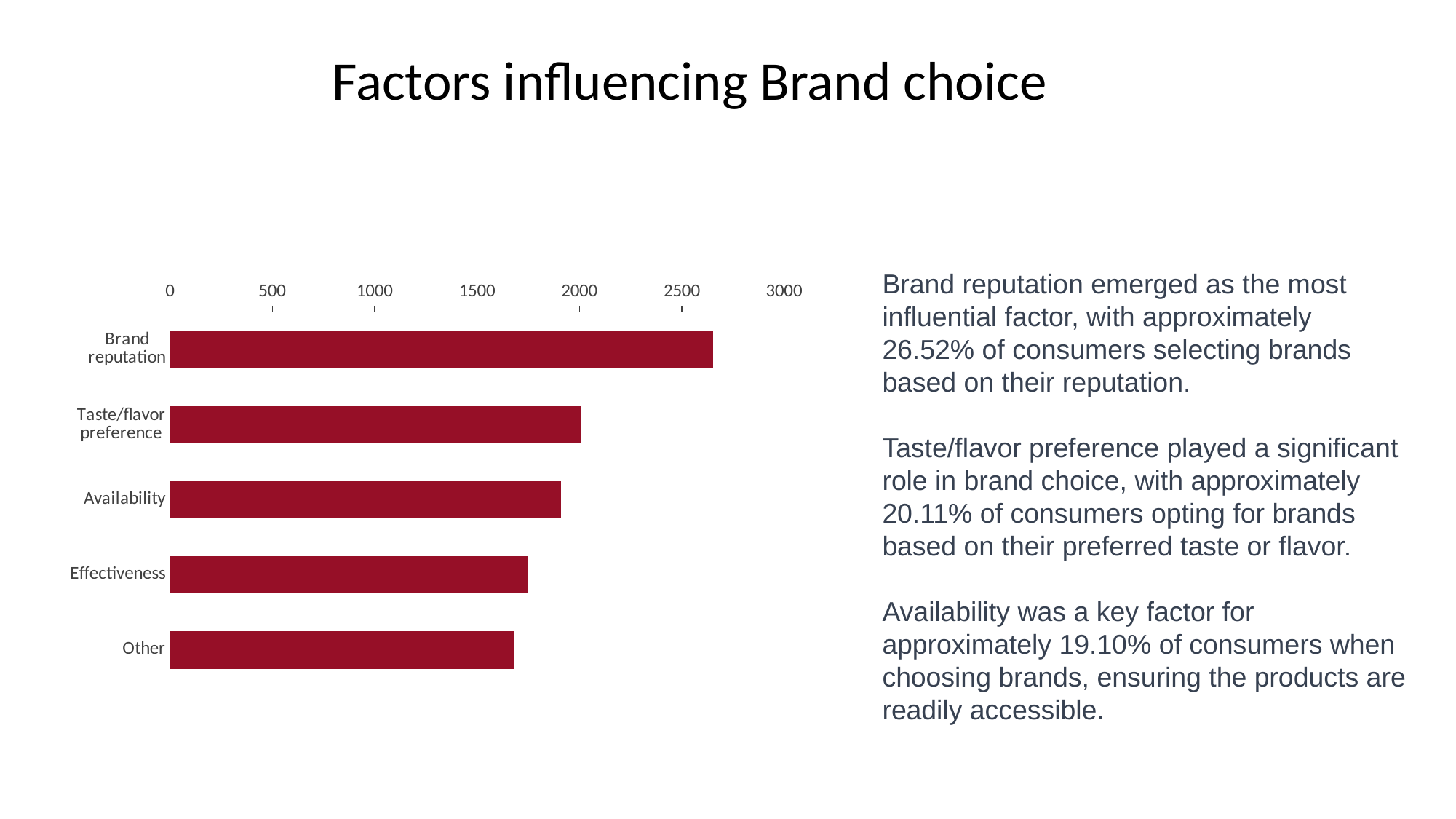

Factors influencing Brand choice
Brand reputation emerged as the most influential factor, with approximately 26.52% of consumers selecting brands based on their reputation.

Taste/flavor preference played a significant role in brand choice, with approximately 20.11% of consumers opting for brands based on their preferred taste or flavor.

Availability was a key factor for approximately 19.10% of consumers when choosing brands, ensuring the products are readily accessible.

### Chart

| Category | Count |
|---|---|
| Other | 1679.0 |
| Effectiveness | 1748.0 |
| Availability | 1910.0 |
| Taste/flavor preference | 2011.0 |
| Brand reputation | 2652.0 |